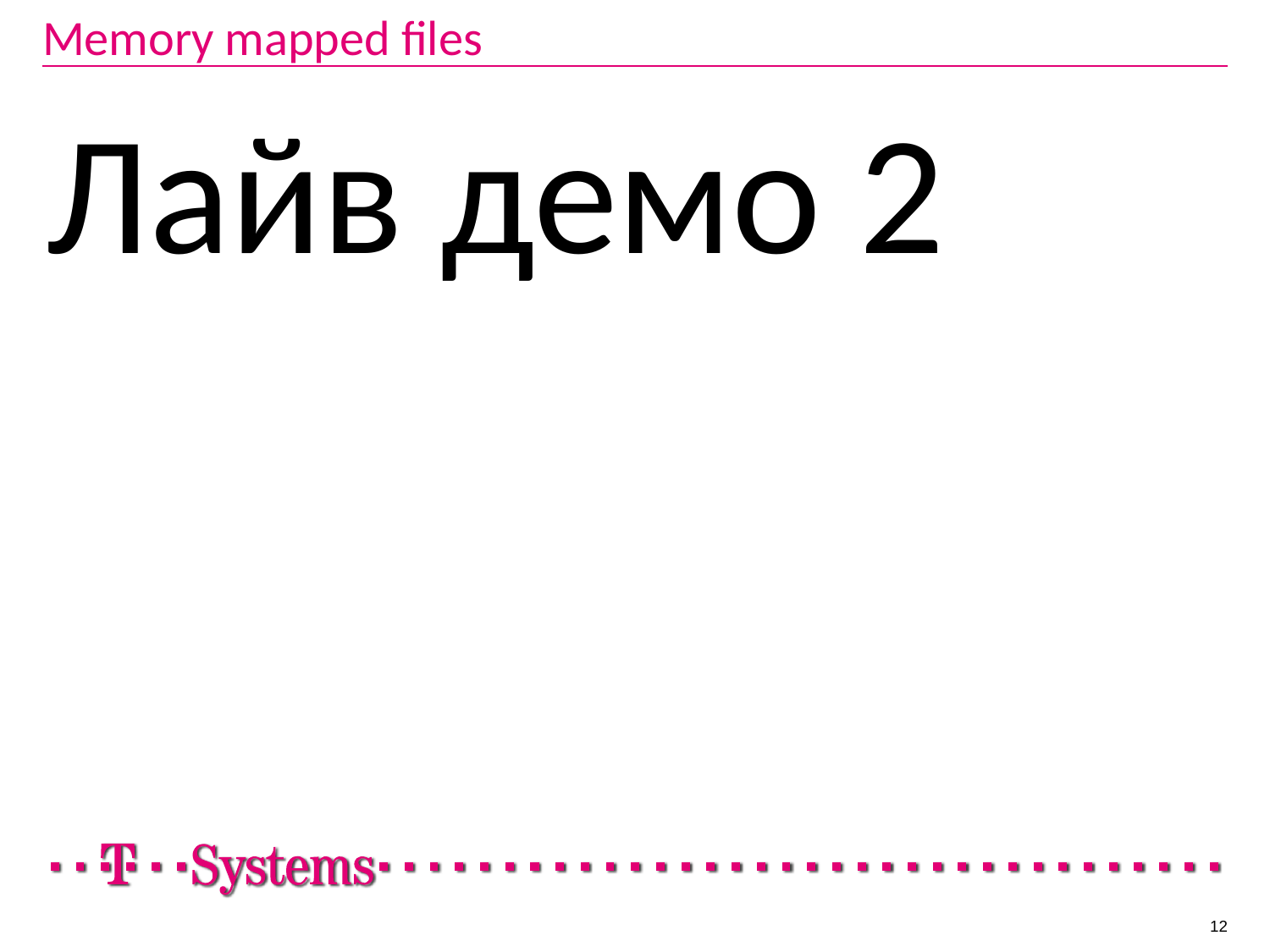

# Memory mapped files
Лайв демо 2
12